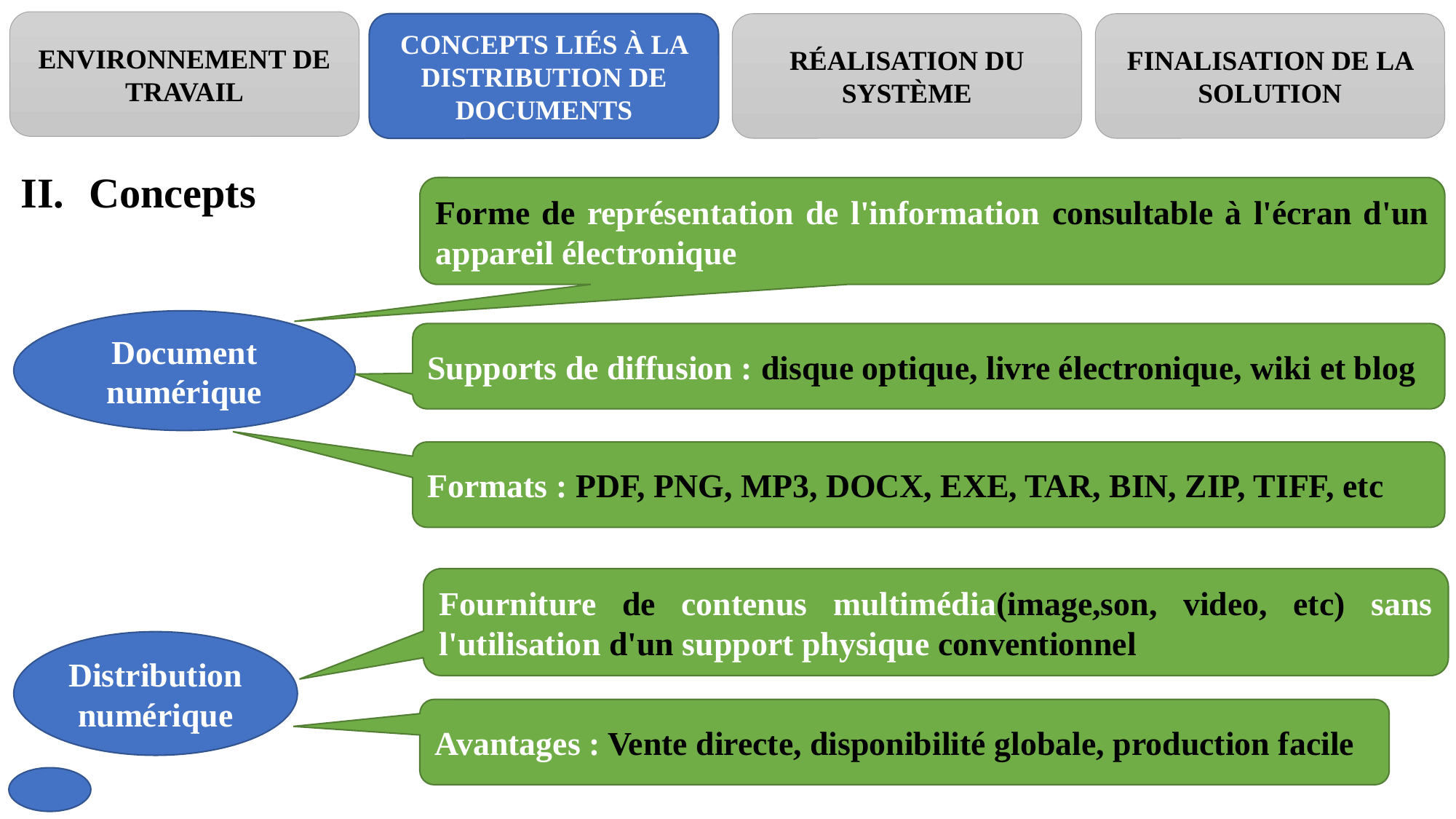

#
ENVIRONNEMENT DE TRAVAIL
CONCEPTS LIÉS À LA DISTRIBUTION DE DOCUMENTS
RÉALISATION DU SYSTÈME
FINALISATION DE LA SOLUTION
Concepts
Forme de représentation de l'information consultable à l'écran d'un appareil électronique
Document numérique
Supports de diffusion : disque optique, livre électronique, wiki et blog
Formats : PDF, PNG, MP3, DOCX, EXE, TAR, BIN, ZIP, TIFF, etc
Fourniture de contenus multimédia(image,son, video, etc) sans l'utilisation d'un support physique conventionnel
Distribution numérique
Avantages : Vente directe, disponibilité globale, production facile
10